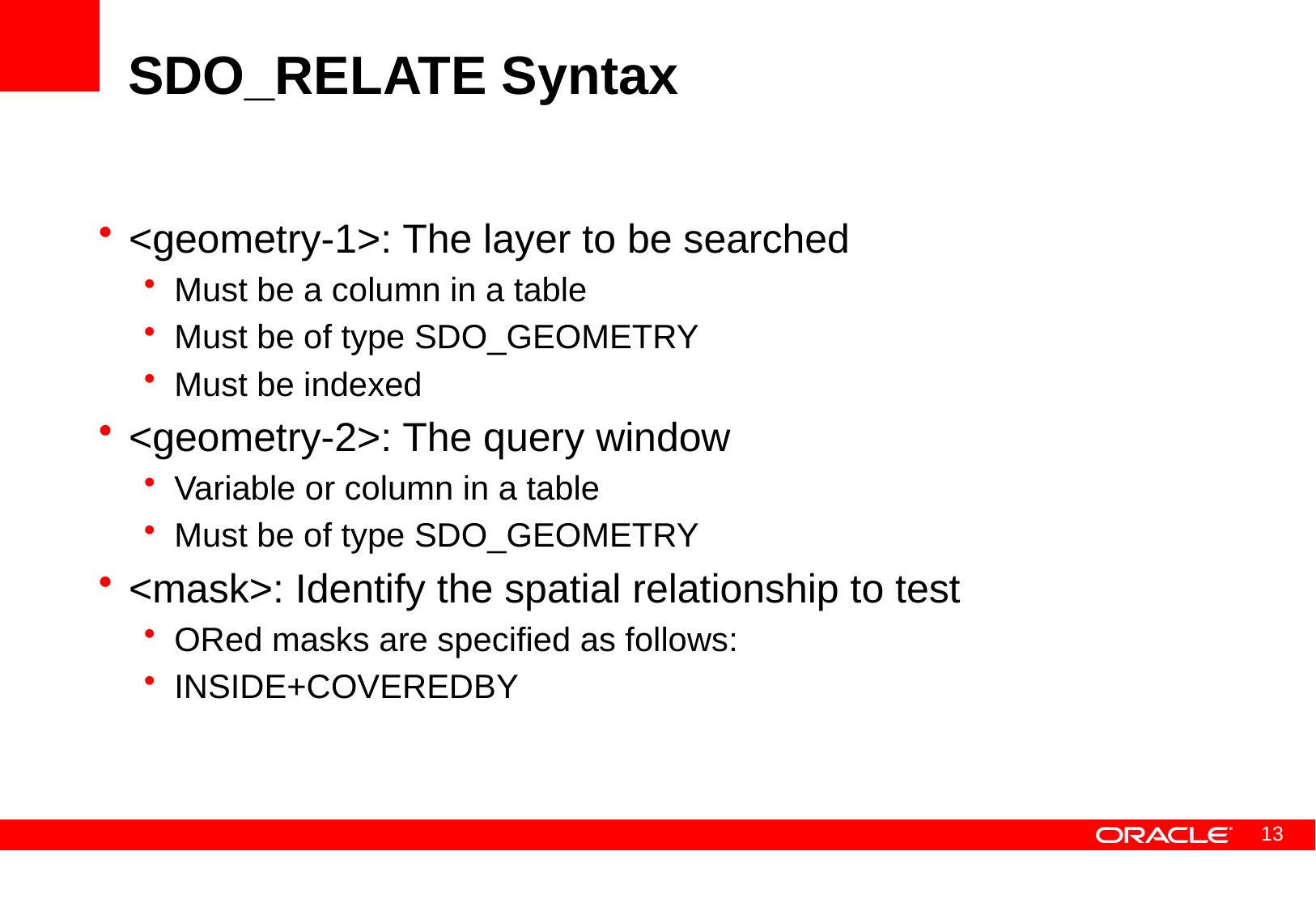

# SDO_RELATE Syntax
<geometry-1>: The layer to be searched
Must be a column in a table
Must be of type SDO_GEOMETRY
Must be indexed
<geometry-2>: The query window
Variable or column in a table
Must be of type SDO_GEOMETRY
<mask>: Identify the spatial relationship to test
ORed masks are specified as follows:
INSIDE+COVEREDBY